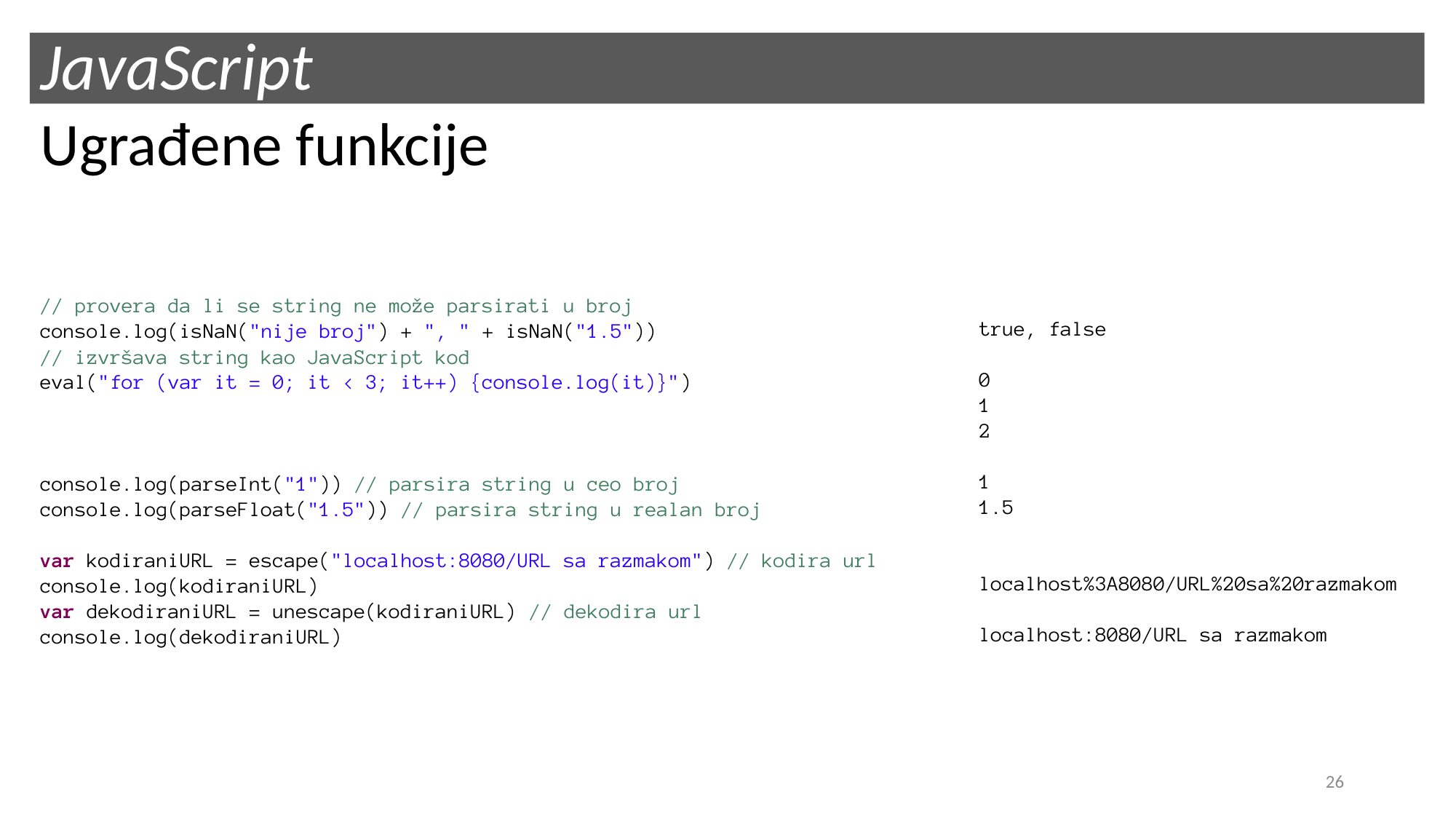

# JavaScript
Ugrađene funkcije
// provera da li se string ne može parsirati u broj
console.log(isNaN("nije broj") + ", " + isNaN("1.5"))
// izvršava string kao JavaScript kod
eval("for (var it = 0; it < 3; it++) {console.log(it)}")

console.log(parseInt("1")) // parsira string u ceo broj
console.log(parseFloat("1.5")) // parsira string u realan broj

var kodiraniURL = escape("localhost:8080/URL sa razmakom") // kodira url
console.log(kodiraniURL)
var dekodiraniURL = unescape(kodiraniURL) // dekodira url
console.log(dekodiraniURL)
true, false

0
1
2

1
1.5

localhost%3A8080/URL%20sa%20razmakom

localhost:8080/URL sa razmakom
26